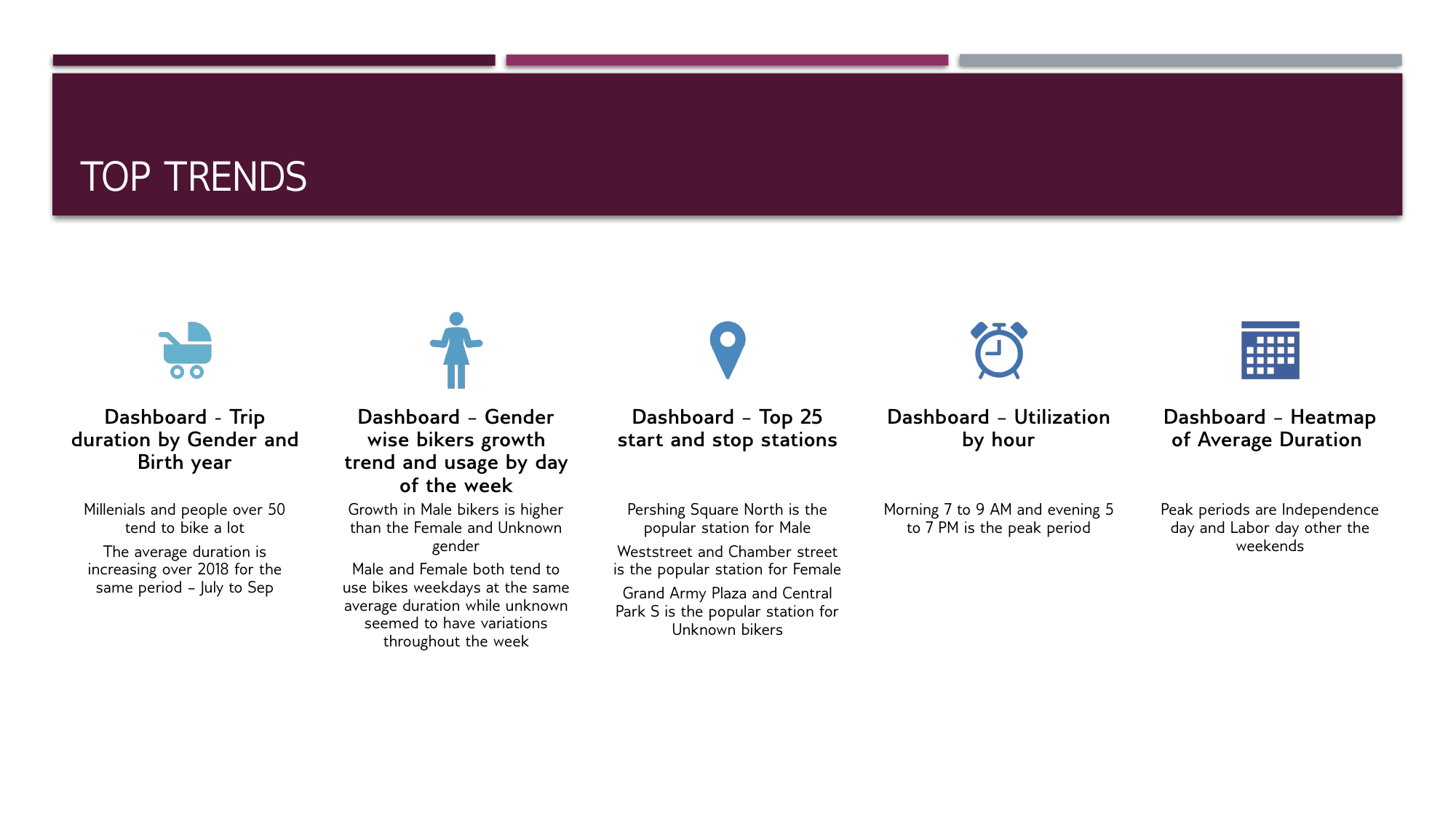

# Top trends
Dashboard - Trip duration by Gender and Birth year
Millenials and people over 50 tend to bike a lot
The average duration is increasing over 2018 for the same period – July to Sep
Dashboard – Gender wise bikers growth trend and usage by day of the week
Growth in Male bikers is higher than the Female and Unknown gender
Male and Female both tend to use bikes weekdays at the same average duration while unknown seemed to have variations throughout the week
Dashboard – Top 25 start and stop stations
Pershing Square North is the popular station for Male
Weststreet and Chamber street is the popular station for Female
Grand Army Plaza and Central Park S is the popular station for Unknown bikers
Dashboard – Utilization by hour
Morning 7 to 9 AM and evening 5 to 7 PM is the peak period
Dashboard – Heatmap of Average Duration
Peak periods are Independence day and Labor day other the weekends